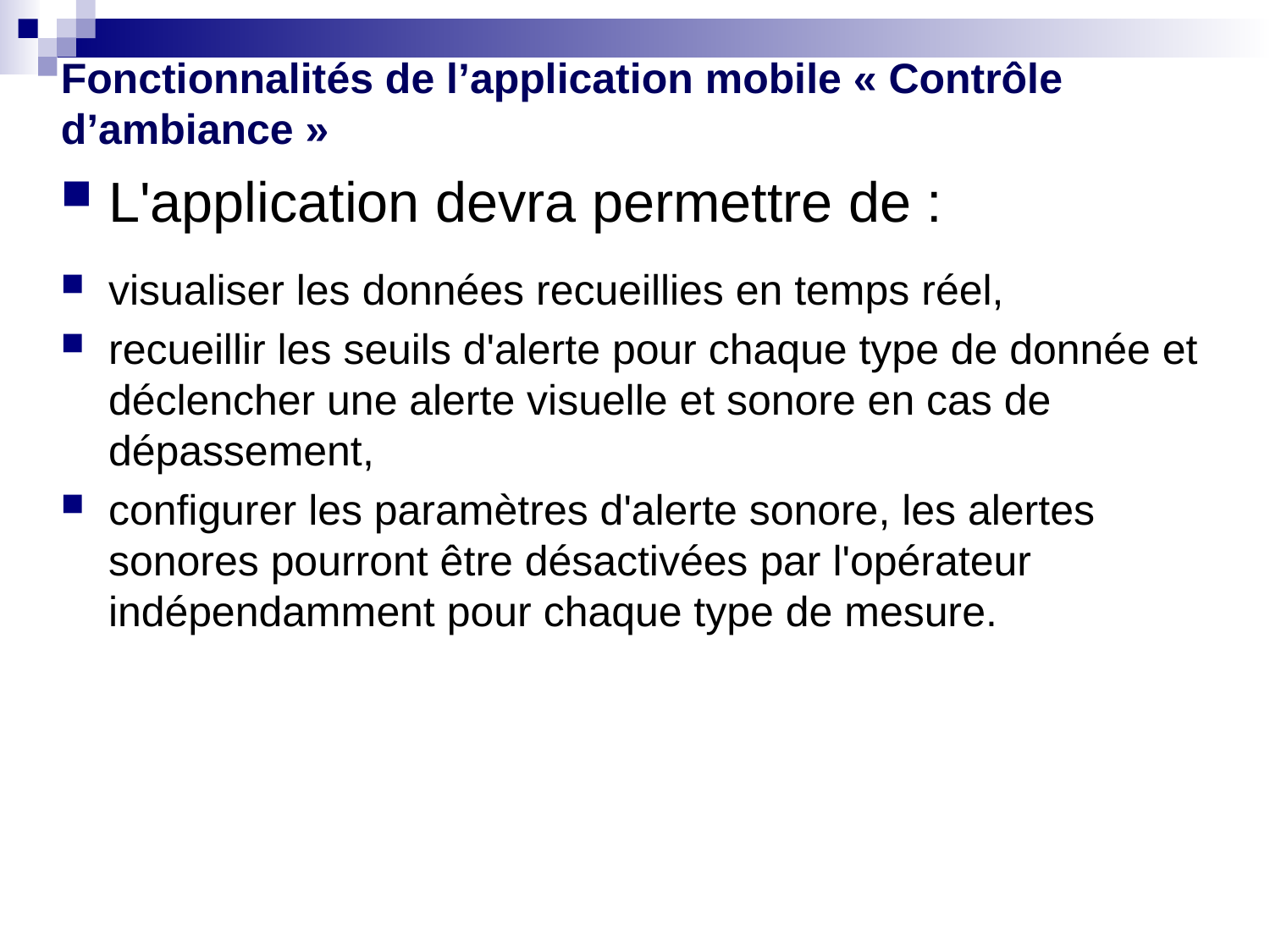

# Fonctionnalités de l’application mobile « Contrôle d’ambiance »
L'application devra permettre de :
visualiser les données recueillies en temps réel,
recueillir les seuils d'alerte pour chaque type de donnée et déclencher une alerte visuelle et sonore en cas de dépassement,
configurer les paramètres d'alerte sonore, les alertes sonores pourront être désactivées par l'opérateur indépendamment pour chaque type de mesure.